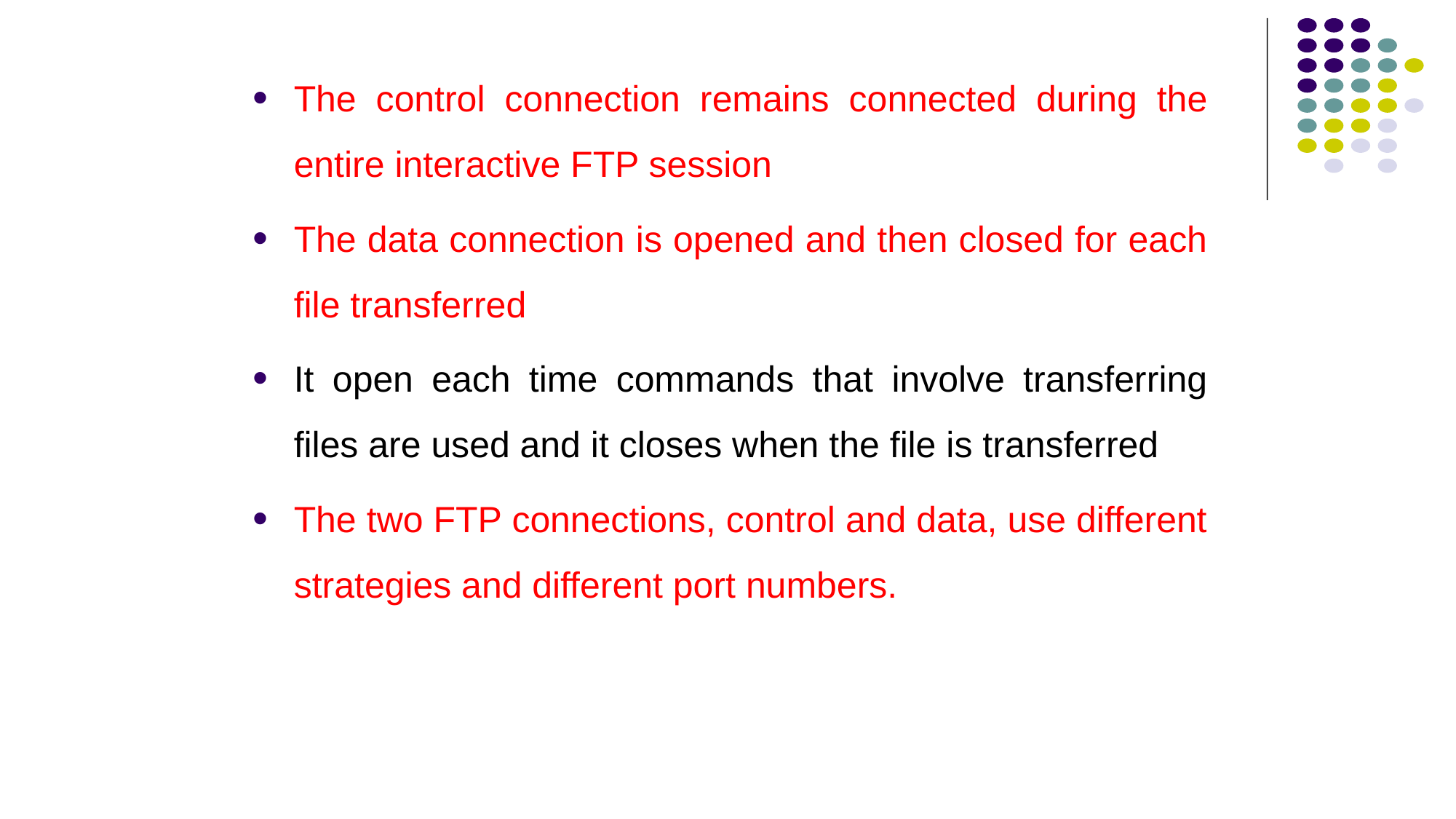

The control connection remains connected during the entire interactive FTP session
The data connection is opened and then closed for each file transferred
It open each time commands that involve transferring files are used and it closes when the file is transferred
The two FTP connections, control and data, use different strategies and different port numbers.